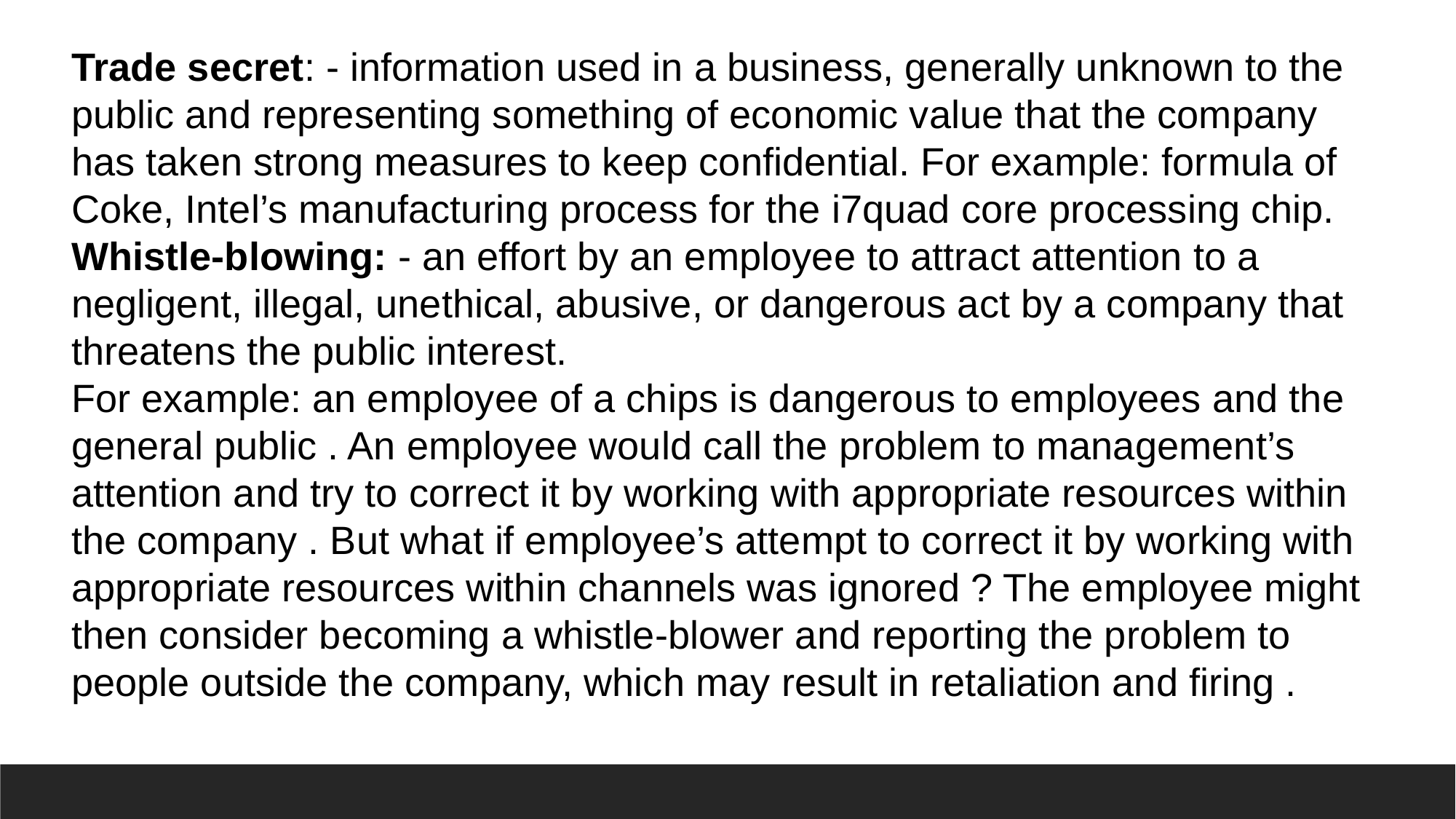

Trade secret: - information used in a business, generally unknown to the public and representing something of economic value that the company has taken strong measures to keep confidential. For example: formula of Coke, Intel’s manufacturing process for the i7quad core processing chip.
Whistle-blowing: - an effort by an employee to attract attention to a negligent, illegal, unethical, abusive, or dangerous act by a company that threatens the public interest.
For example: an employee of a chips is dangerous to employees and the general public . An employee would call the problem to management’s attention and try to correct it by working with appropriate resources within the company . But what if employee’s attempt to correct it by working with appropriate resources within channels was ignored ? The employee might then consider becoming a whistle-blower and reporting the problem to people outside the company, which may result in retaliation and firing .